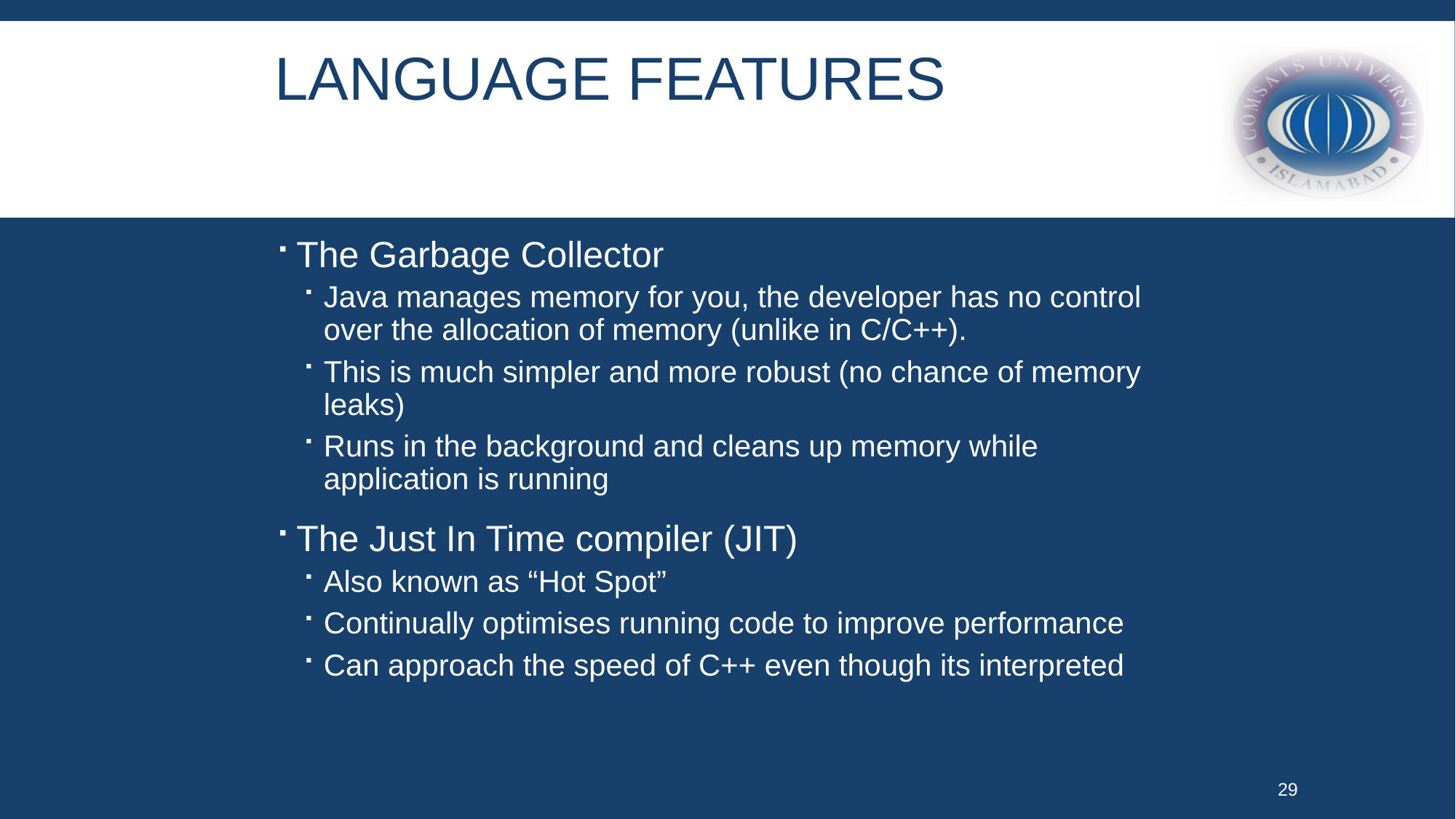

# Language Features
The Garbage Collector
Java manages memory for you, the developer has no control over the allocation of memory (unlike in C/C++).
This is much simpler and more robust (no chance of memory leaks)
Runs in the background and cleans up memory while application is running
The Just In Time compiler (JIT)
Also known as “Hot Spot”
Continually optimises running code to improve performance
Can approach the speed of C++ even though its interpreted
29